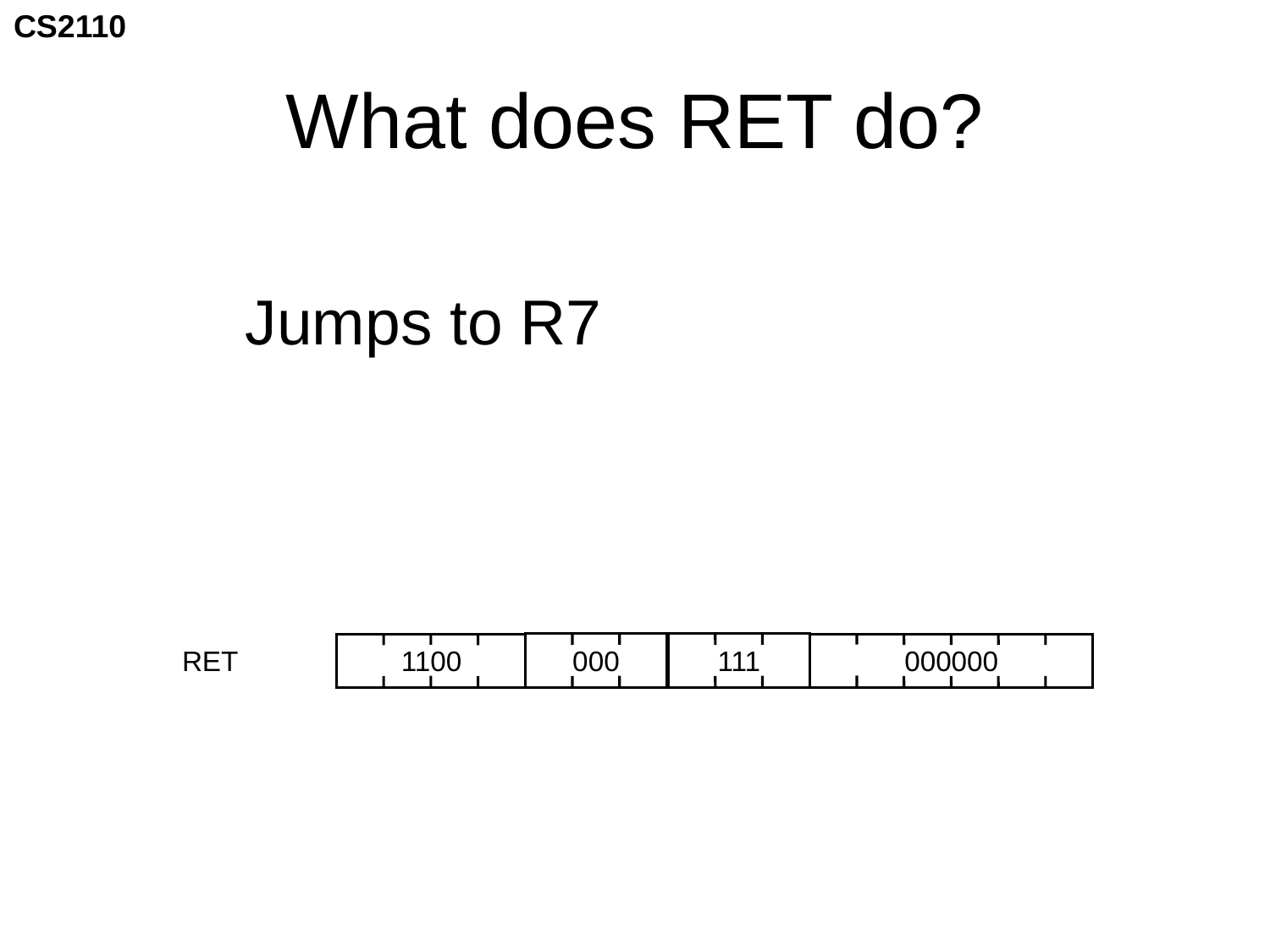

# What does RET do?
Jumps to R7

RET
1100
000
111
000000